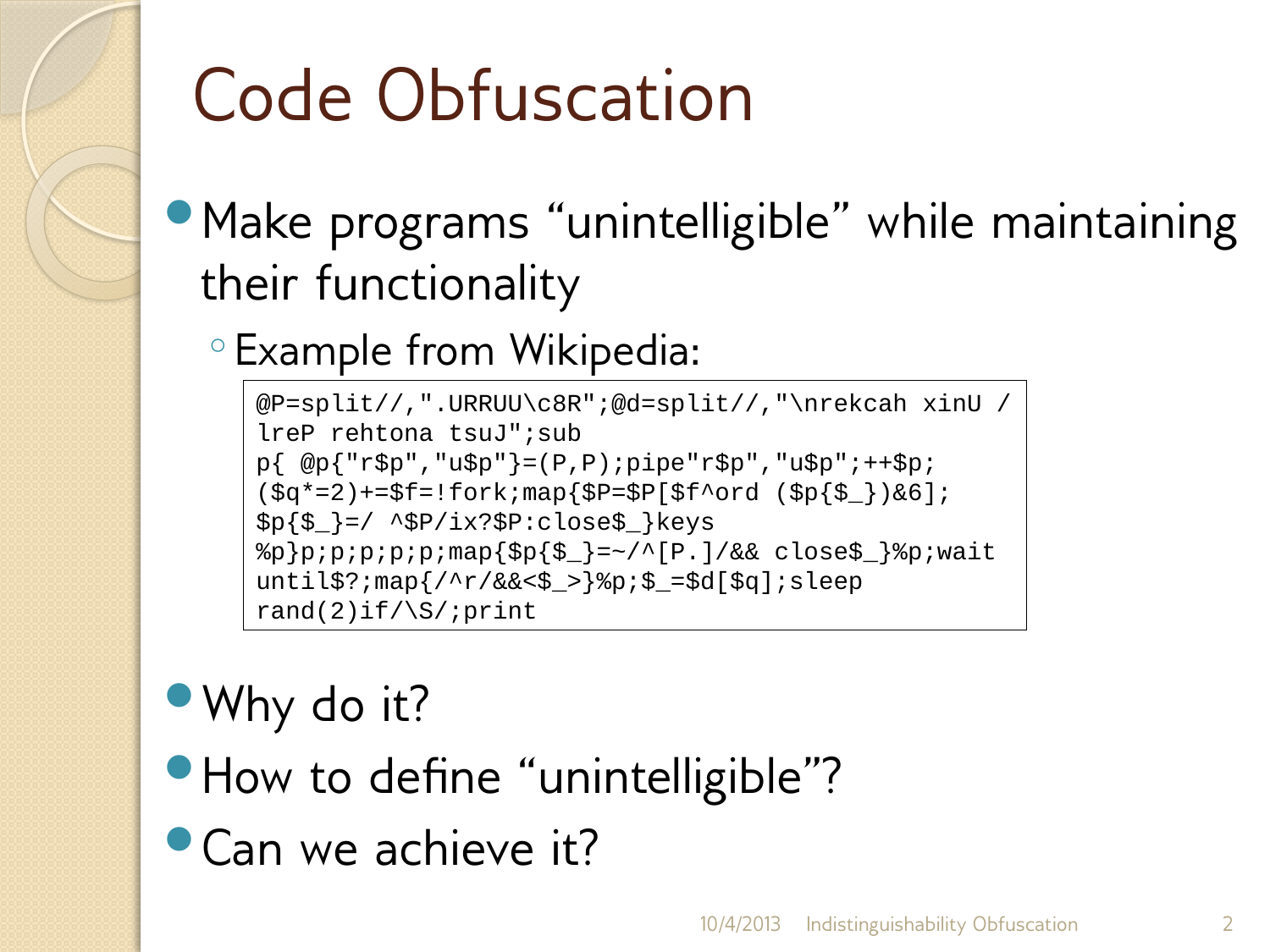

# Code Obfuscation
Make programs “unintelligible” while maintaining their functionality
Example from Wikipedia:

Why do it?
How to define “unintelligible”?
Can we achieve it?
@P=split//,".URRUU\c8R";@d=split//,"\nrekcah xinU / lreP rehtona tsuJ";sub p{ @p{"r$p","u$p"}=(P,P);pipe"r$p","u$p";++$p;($q*=2)+=$f=!fork;map{$P=$P[$f^ord ($p{$_})&6];$p{$_}=/ ^$P/ix?$P:close$_}keys%p}p;p;p;p;p;map{$p{$_}=~/^[P.]/&& close$_}%p;wait until$?;map{/^r/&&<$_>}%p;$_=$d[$q];sleep rand(2)if/\S/;print
10/4/2013
Indistinguishability Obfuscation
2